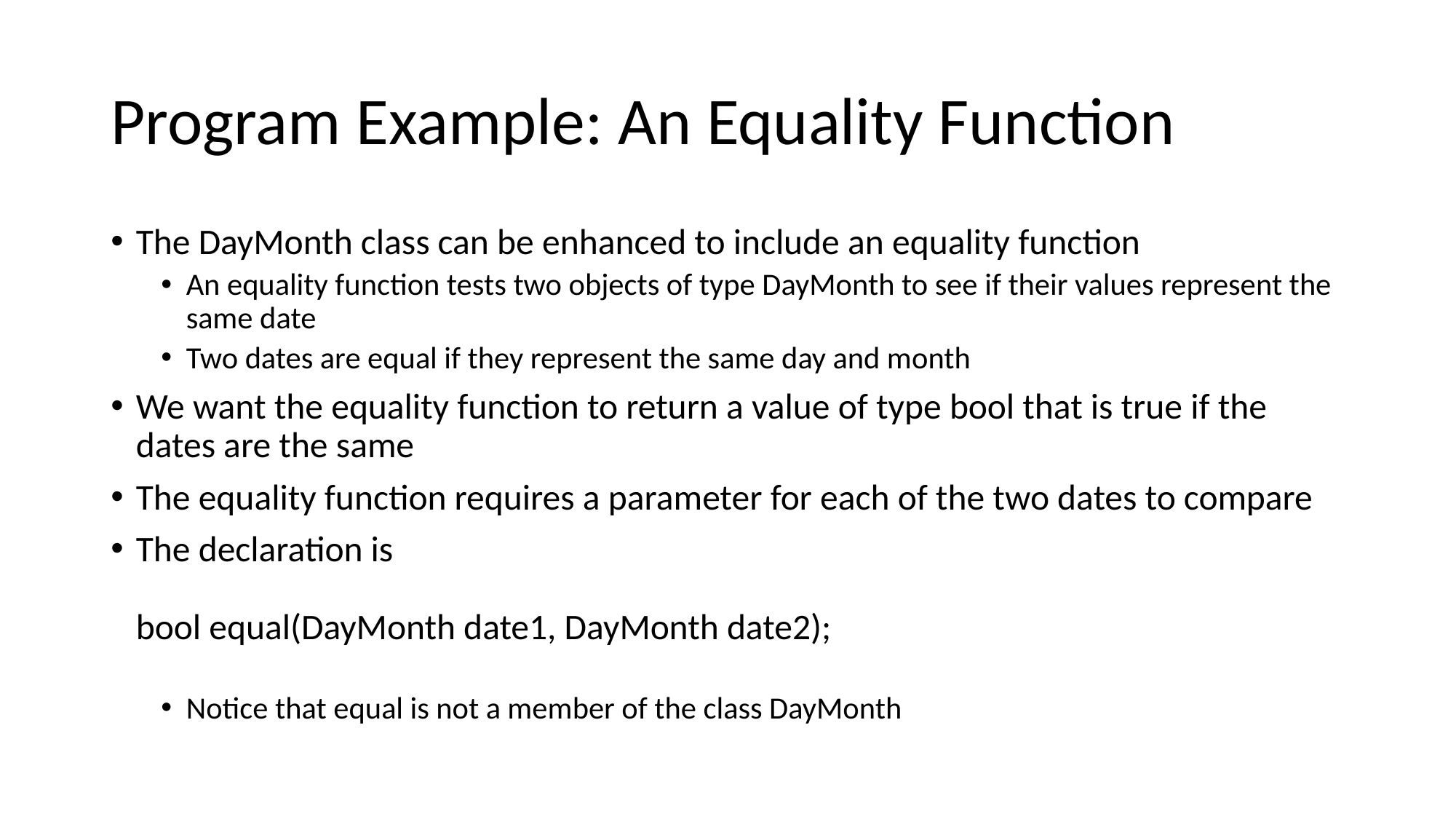

# Program Example: An Equality Function
The DayMonth class can be enhanced to include an equality function
An equality function tests two objects of type DayMonth to see if their values represent the same date
Two dates are equal if they represent the same day and month
We want the equality function to return a value of type bool that is true if the dates are the same
The equality function requires a parameter for each of the two dates to compare
The declaration is
bool equal(DayMonth date1, DayMonth date2);
Notice that equal is not a member of the class DayMonth